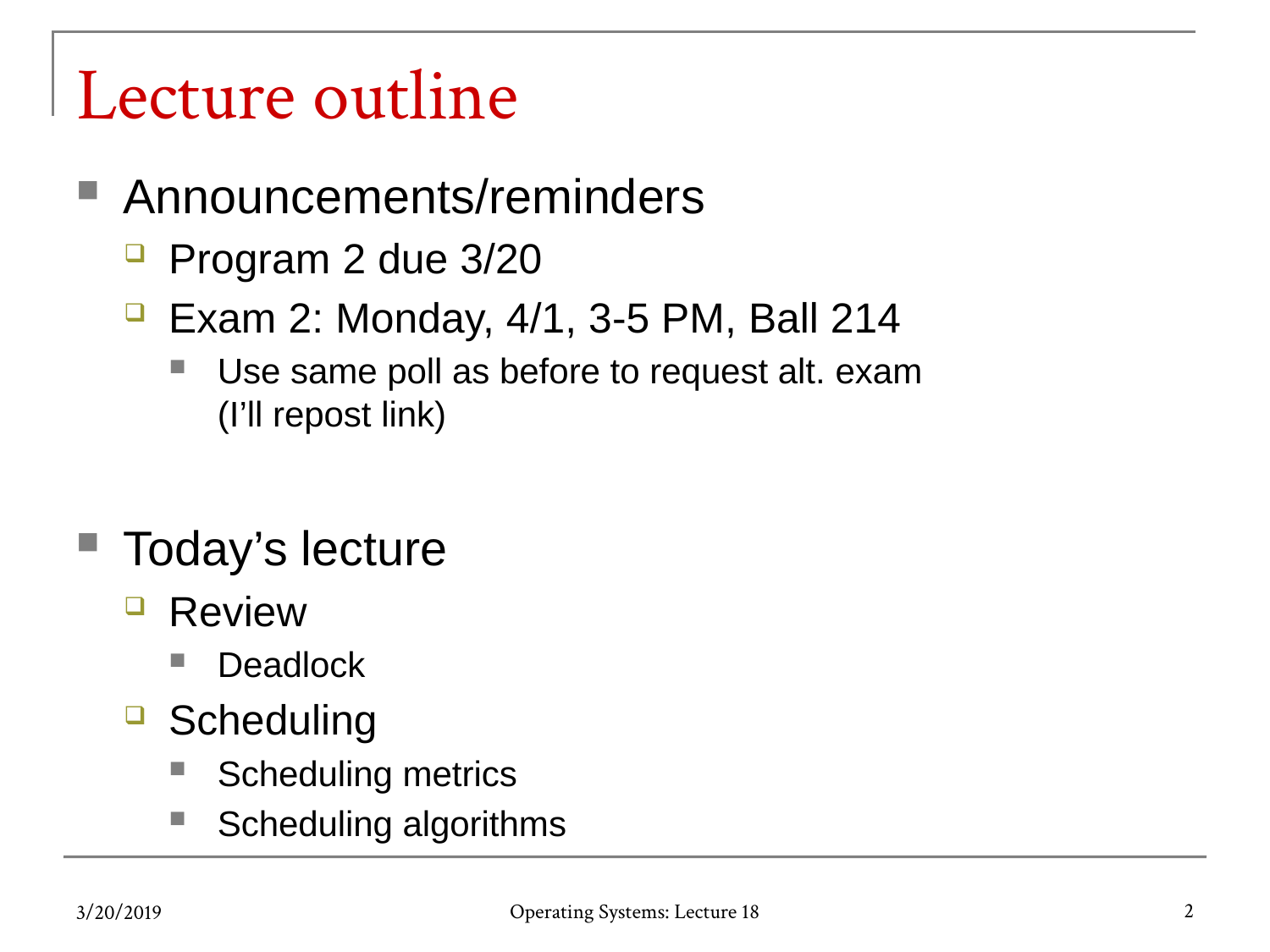

# Lecture outline
Announcements/reminders
Program 2 due 3/20
Exam 2: Monday, 4/1, 3-5 PM, Ball 214
Use same poll as before to request alt. exam
(I’ll repost link)

Today’s lecture
Review
Deadlock
Scheduling
Scheduling metrics
Scheduling algorithms
3/20/2019
2
Operating Systems: Lecture 18